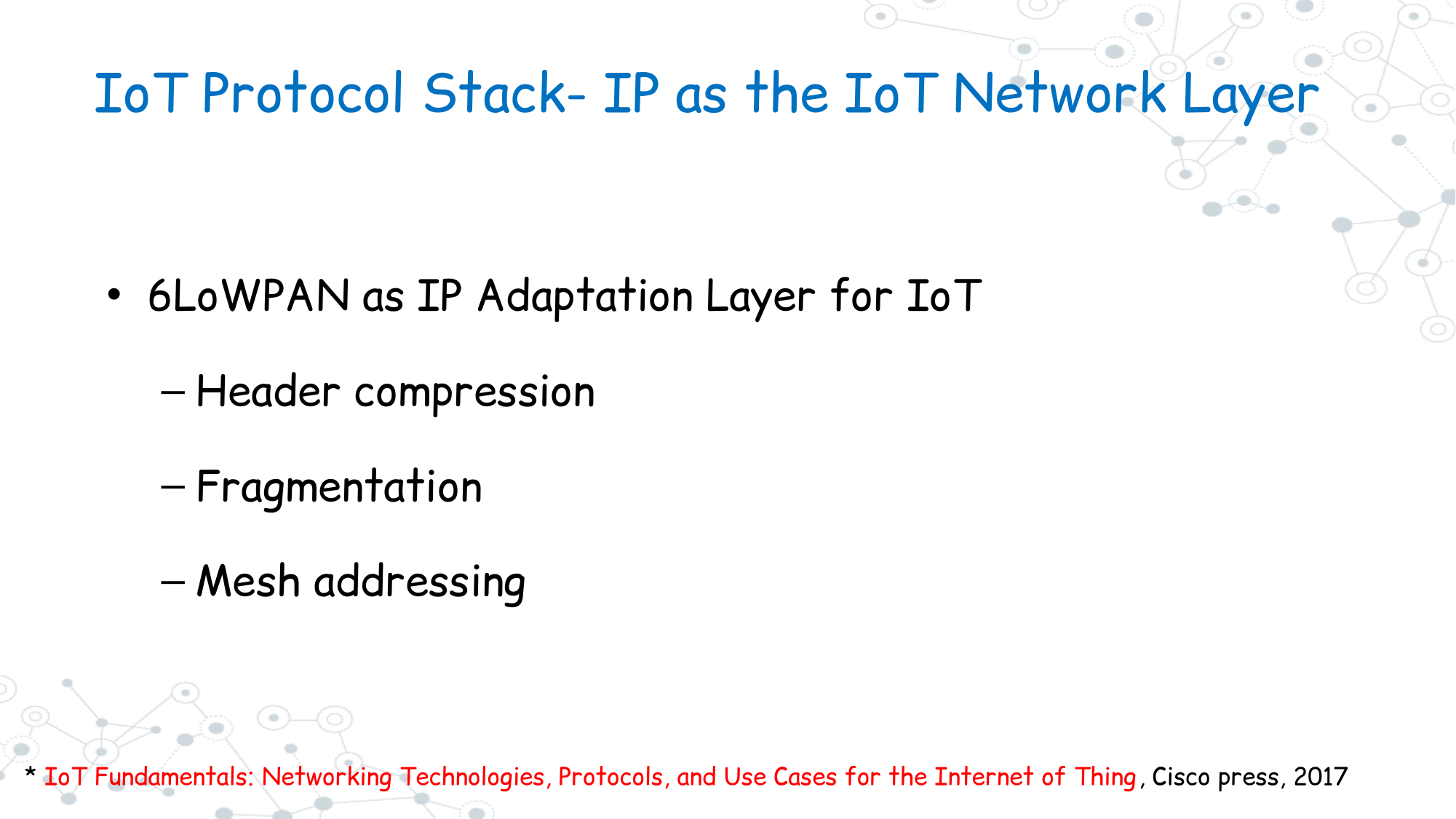

# IoT Protocol Stack- IP as the IoT Network Layer
6LoWPAN as IP Adaptation Layer for IoT
Header compression
Fragmentation
Mesh addressing
* IoT Fundamentals: Networking Technologies, Protocols, and Use Cases for the Internet of Thing, Cisco press, 2017